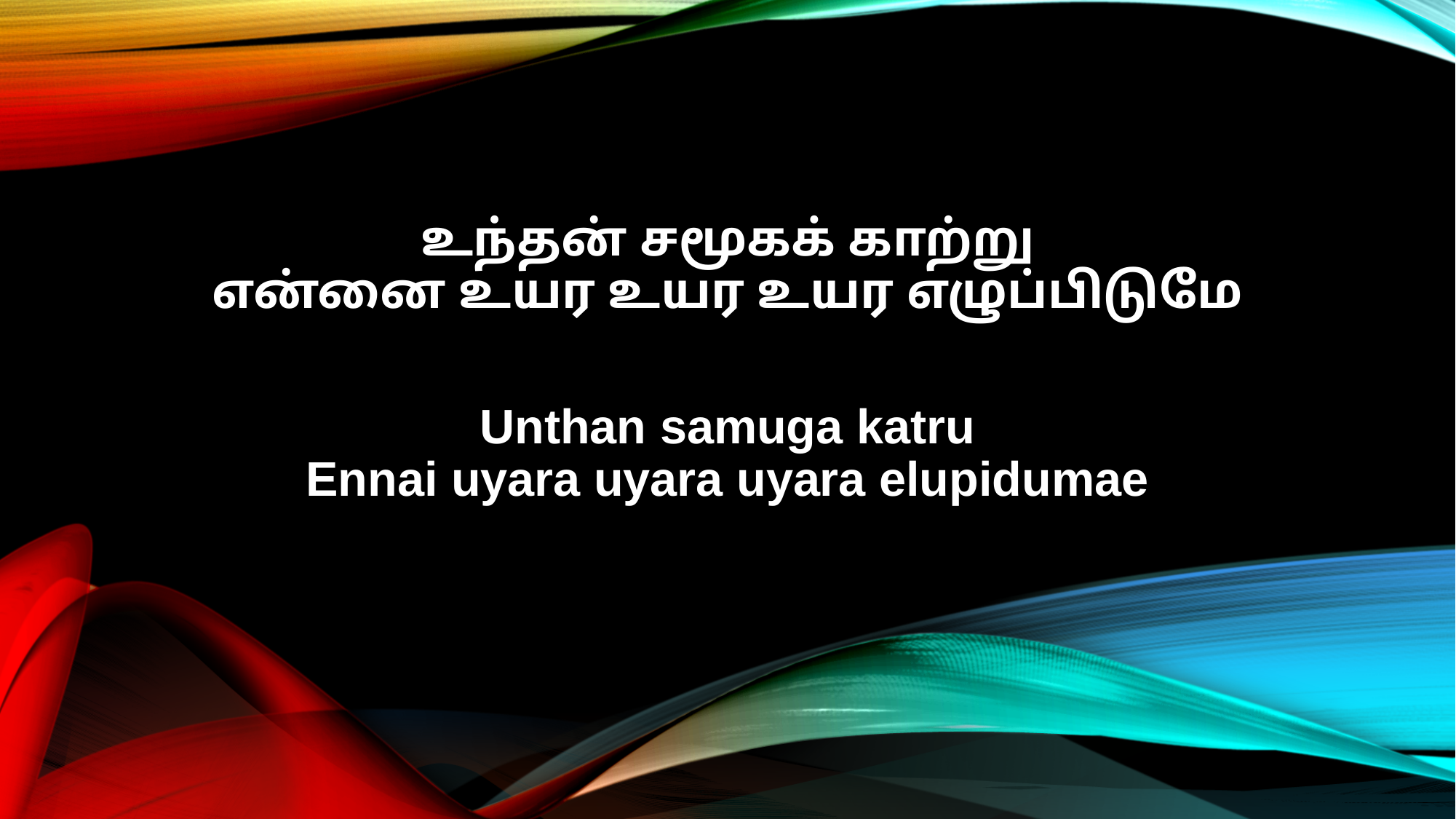

உந்தன் சமூகக் காற்று
என்னை உயர உயர உயர எழுப்பிடுமே

Unthan samuga katru
Ennai uyara uyara uyara elupidumae